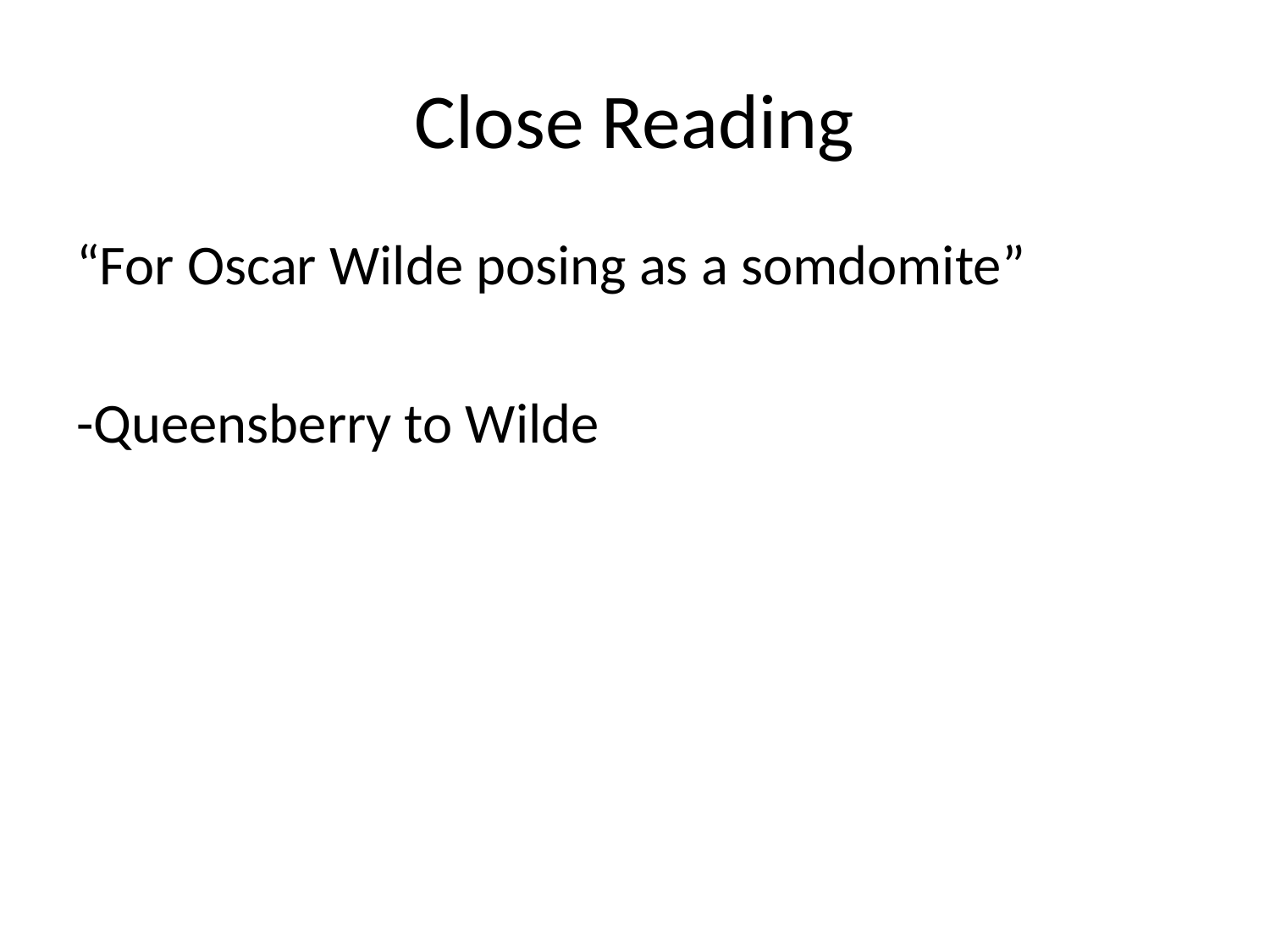

# Close Reading
“For Oscar Wilde posing as a somdomite”

-Queensberry to Wilde